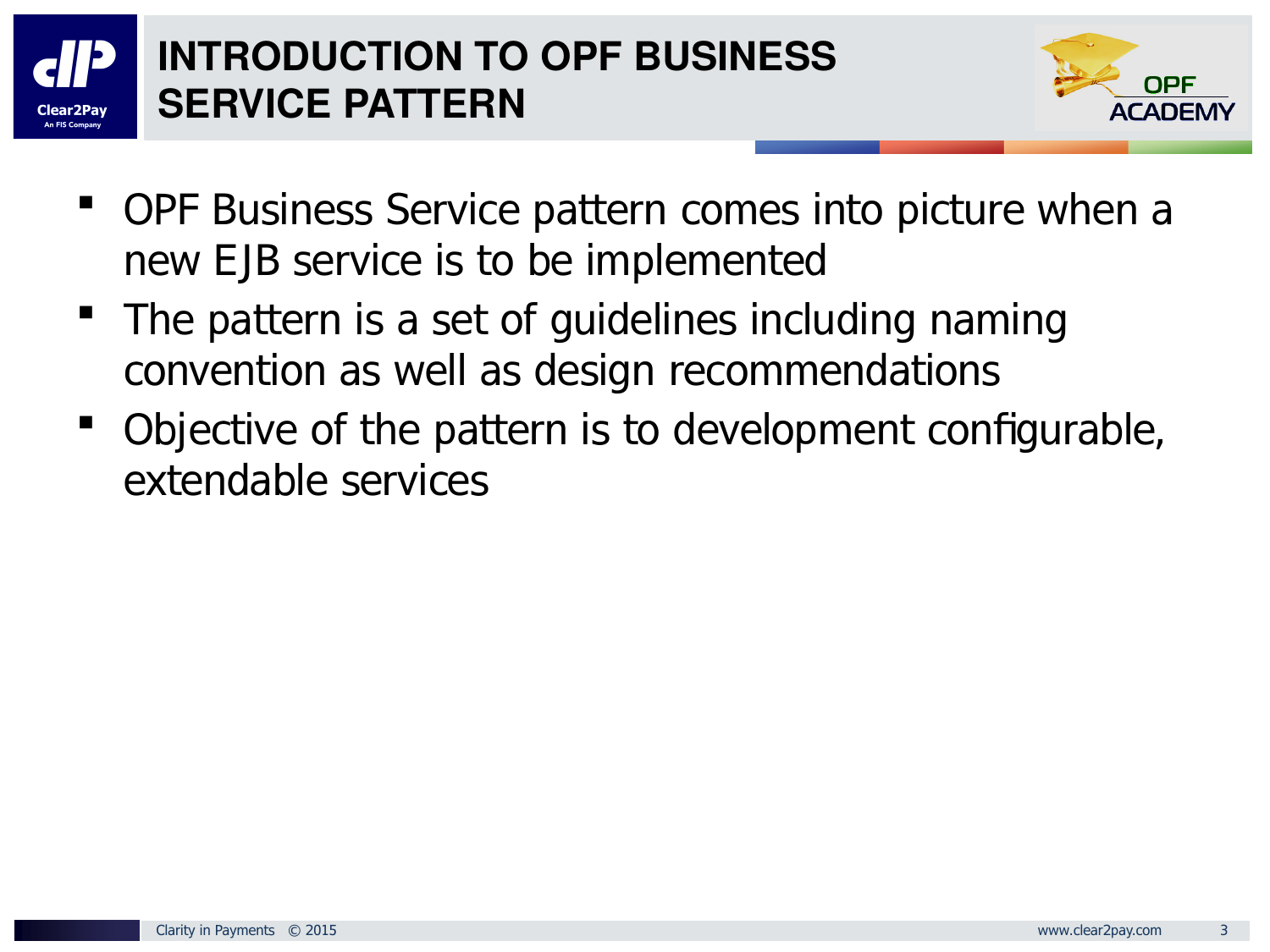

# Introduction to OPF Business Service Pattern
Activities (Week 1):

Onboard Stakeholders (Operations, Core Team)

Accumulate existing training material for each discipline (BA, Dev/TA, DM, QA)

Derive Servers & Trainee Workstation configuration with recommended S/W

Assessments Criteria (Practical, Hand-On based)

Approaches discussed:
Managing Assessments
Impart Trainings
Digital Media creation

OPF Business Service pattern comes into picture when a new EJB service is to be implemented
The pattern is a set of guidelines including naming convention as well as design recommendations
Objective of the pattern is to development configurable, extendable services